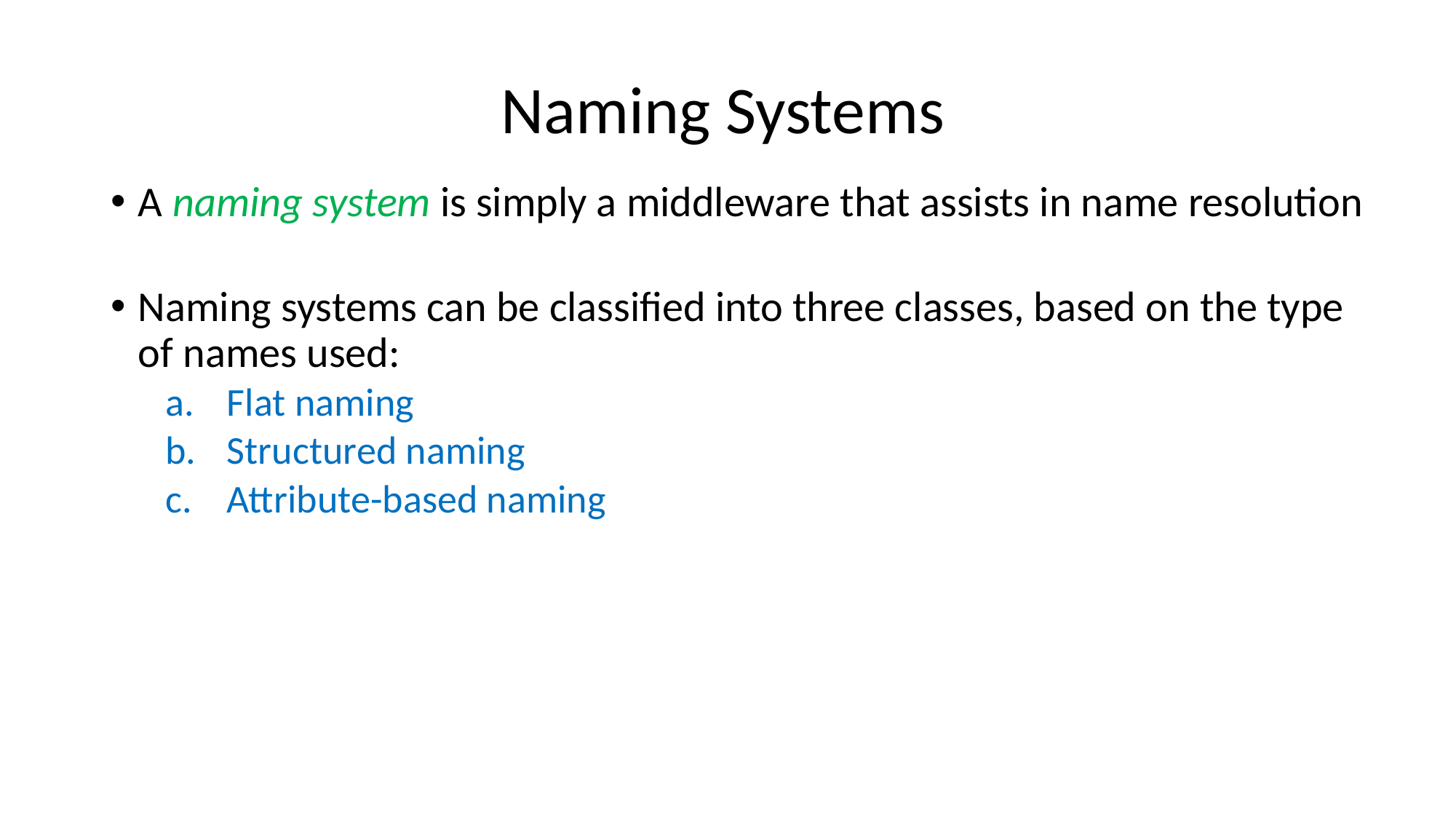

# Naming Systems
A naming system is simply a middleware that assists in name resolution

Naming systems can be classified into three classes, based on the type of names used:
Flat naming
Structured naming
Attribute-based naming